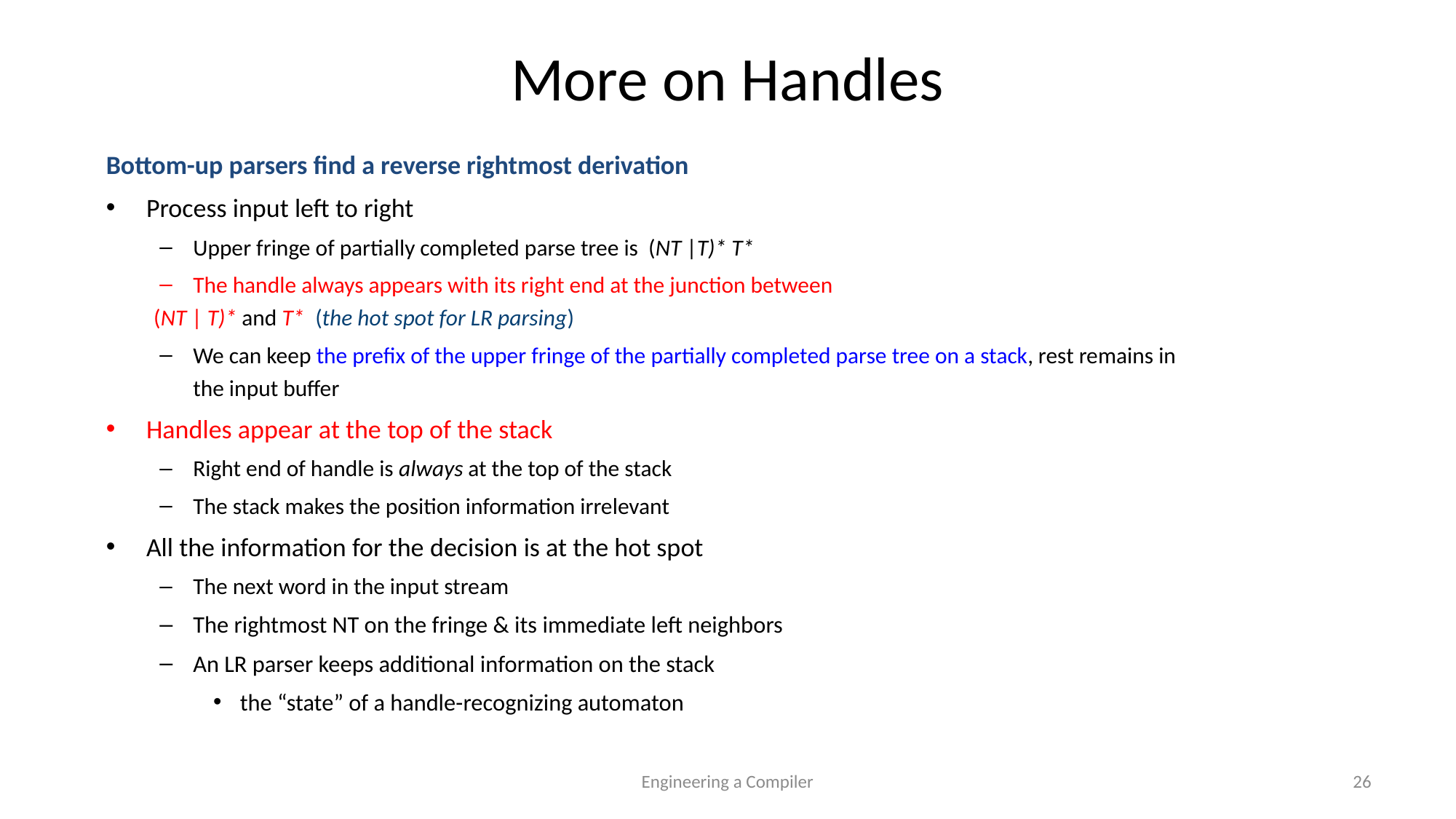

# More on Handles
Bottom-up parsers find a reverse rightmost derivation
Process input left to right
Upper fringe of partially completed parse tree is  (NT |T)* T*
The handle always appears with its right end at the junction between
	   (NT | T)* and T*  						(the hot spot for LR parsing)
We can keep the prefix of the upper fringe of the partially completed parse tree on a stack, rest remains in the input buffer
Handles appear at the top of the stack
Right end of handle is always at the top of the stack
The stack makes the position information irrelevant
All the information for the decision is at the hot spot
The next word in the input stream
The rightmost NT on the fringe & its immediate left neighbors
An LR parser keeps additional information on the stack
the “state” of a handle-recognizing automaton
Engineering a Compiler
26